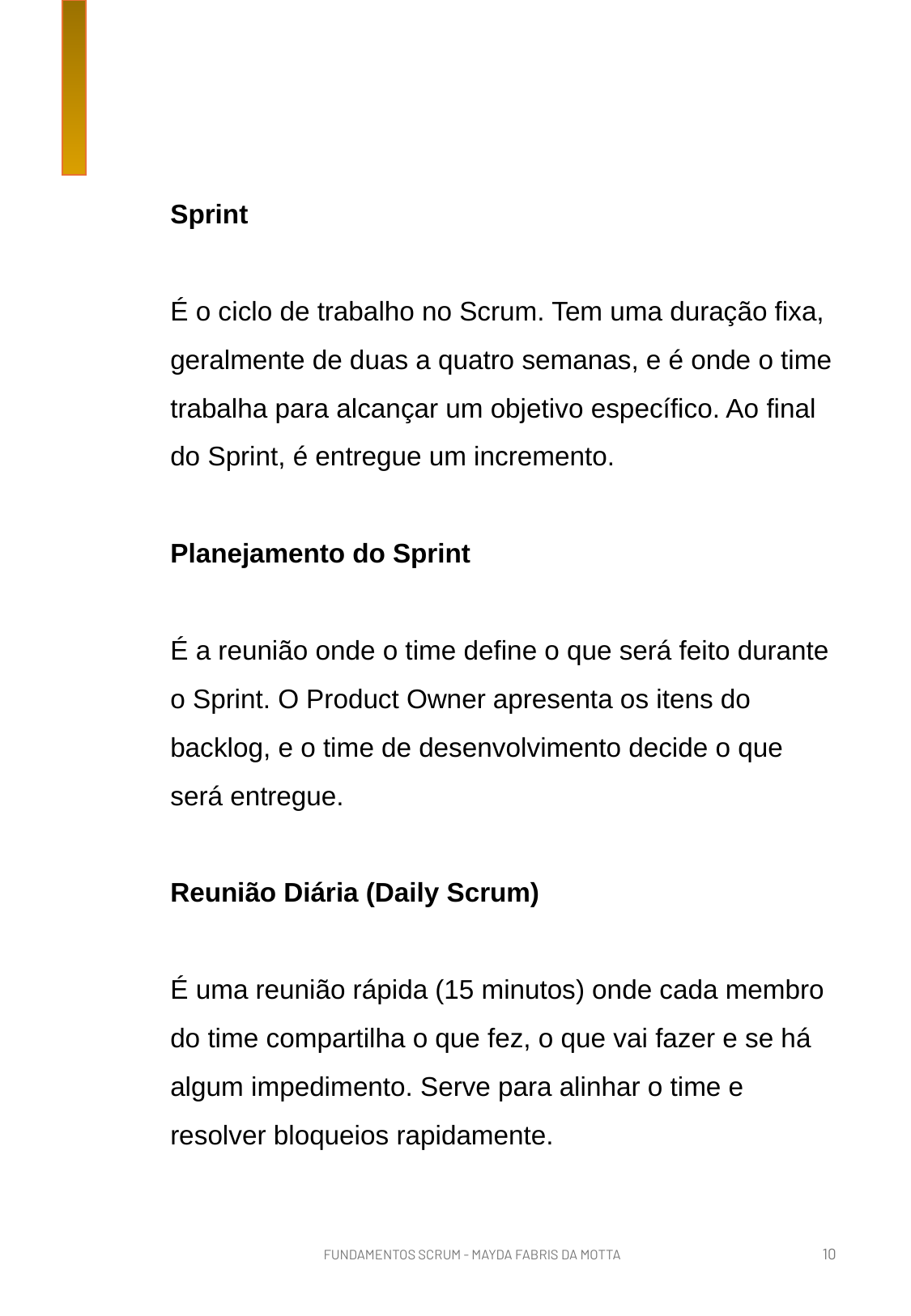

Sprint

É o ciclo de trabalho no Scrum. Tem uma duração fixa, geralmente de duas a quatro semanas, e é onde o time trabalha para alcançar um objetivo específico. Ao final do Sprint, é entregue um incremento.

Planejamento do Sprint

É a reunião onde o time define o que será feito durante o Sprint. O Product Owner apresenta os itens do backlog, e o time de desenvolvimento decide o que será entregue.

Reunião Diária (Daily Scrum)

É uma reunião rápida (15 minutos) onde cada membro do time compartilha o que fez, o que vai fazer e se há algum impedimento. Serve para alinhar o time e resolver bloqueios rapidamente.

FUNDAMENTOS SCRUM - MAYDA FABRIS DA MOTTA
10